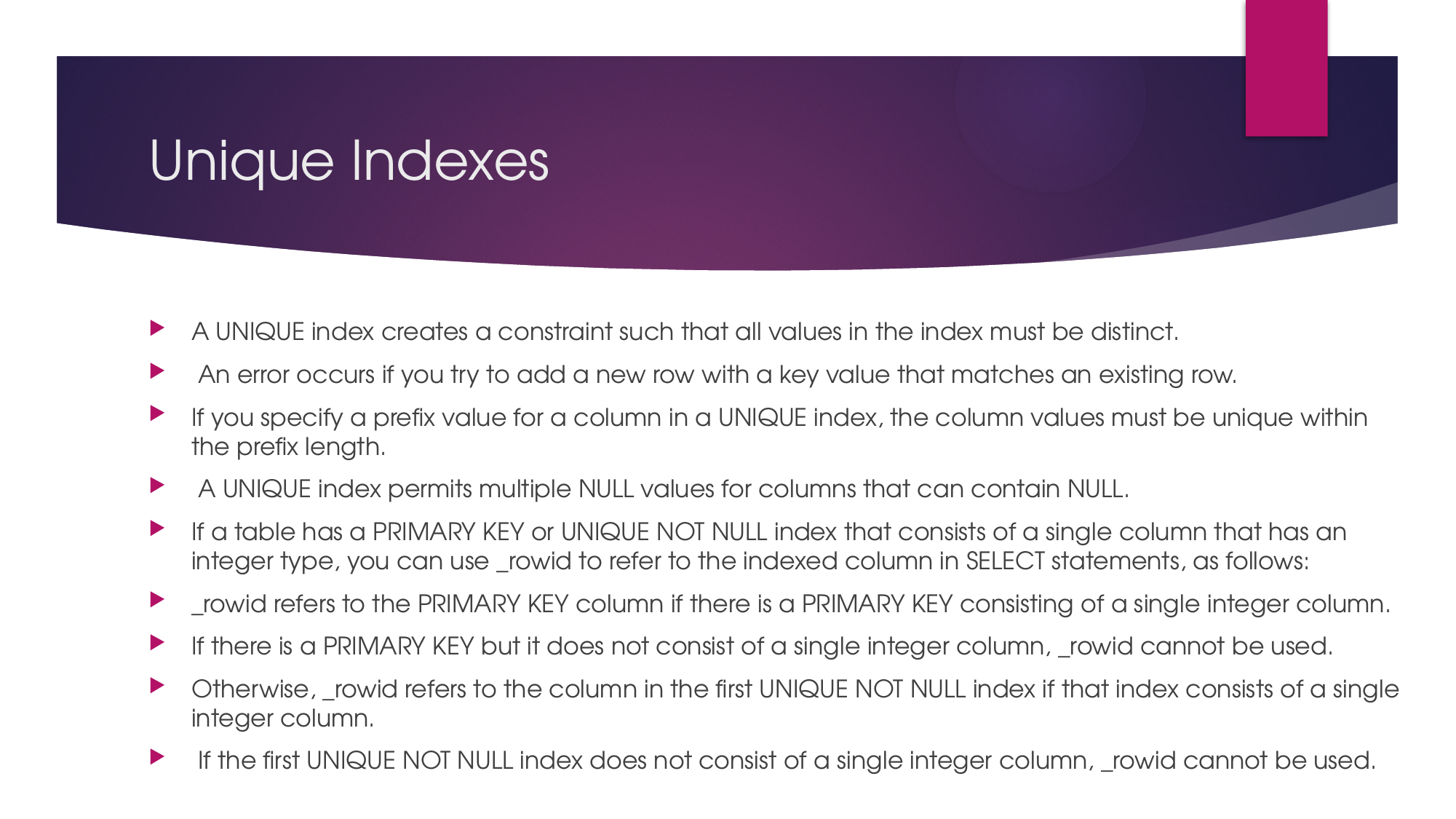

# Unique Indexes
A UNIQUE index creates a constraint such that all values in the index must be distinct.
 An error occurs if you try to add a new row with a key value that matches an existing row.
If you specify a prefix value for a column in a UNIQUE index, the column values must be unique within the prefix length.
 A UNIQUE index permits multiple NULL values for columns that can contain NULL.
If a table has a PRIMARY KEY or UNIQUE NOT NULL index that consists of a single column that has an integer type, you can use _rowid to refer to the indexed column in SELECT statements, as follows:
_rowid refers to the PRIMARY KEY column if there is a PRIMARY KEY consisting of a single integer column.
If there is a PRIMARY KEY but it does not consist of a single integer column, _rowid cannot be used.
Otherwise, _rowid refers to the column in the first UNIQUE NOT NULL index if that index consists of a single integer column.
 If the first UNIQUE NOT NULL index does not consist of a single integer column, _rowid cannot be used.